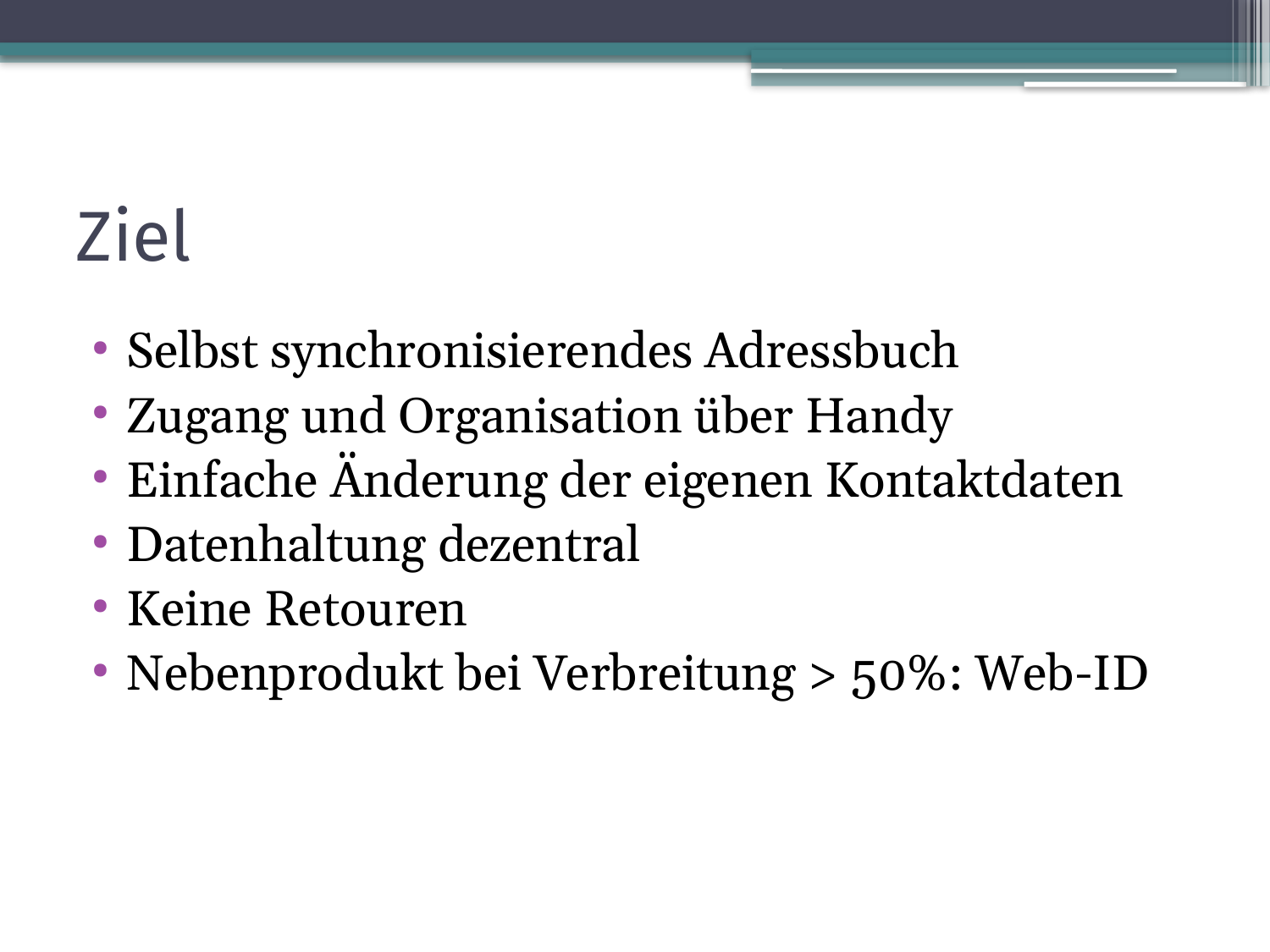

# Ziel
Selbst synchronisierendes Adressbuch
Zugang und Organisation über Handy
Einfache Änderung der eigenen Kontaktdaten
Datenhaltung dezentral
Keine Retouren
Nebenprodukt bei Verbreitung > 50%: Web-ID